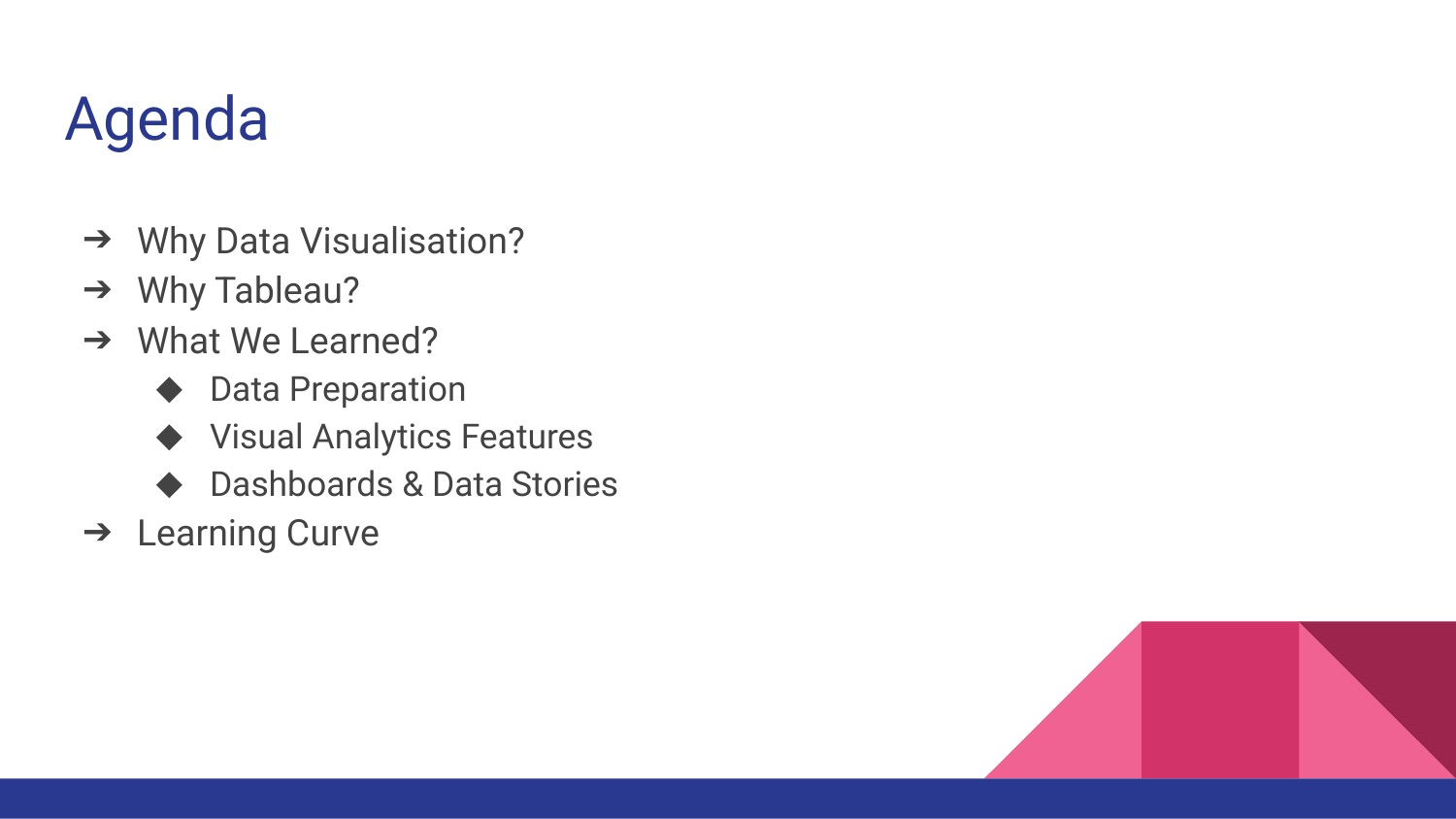

# Agenda
Why Data Visualisation?
Why Tableau?
What We Learned?
Data Preparation
Visual Analytics Features
Dashboards & Data Stories
Learning Curve